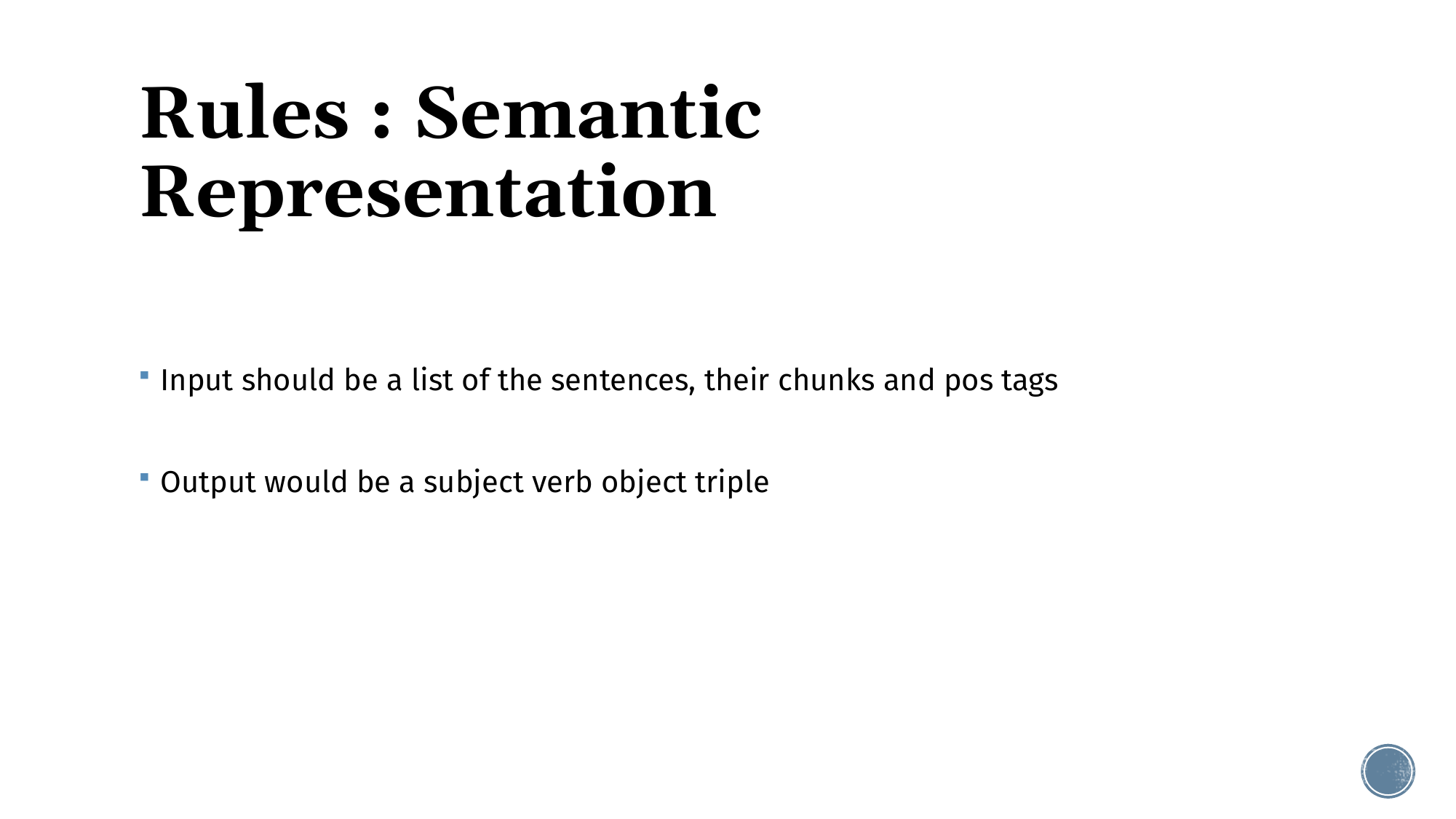

# Rules : Semantic Representation

Input should be a list of the sentences, their chunks and pos tags

Output would be a subject verb object triple